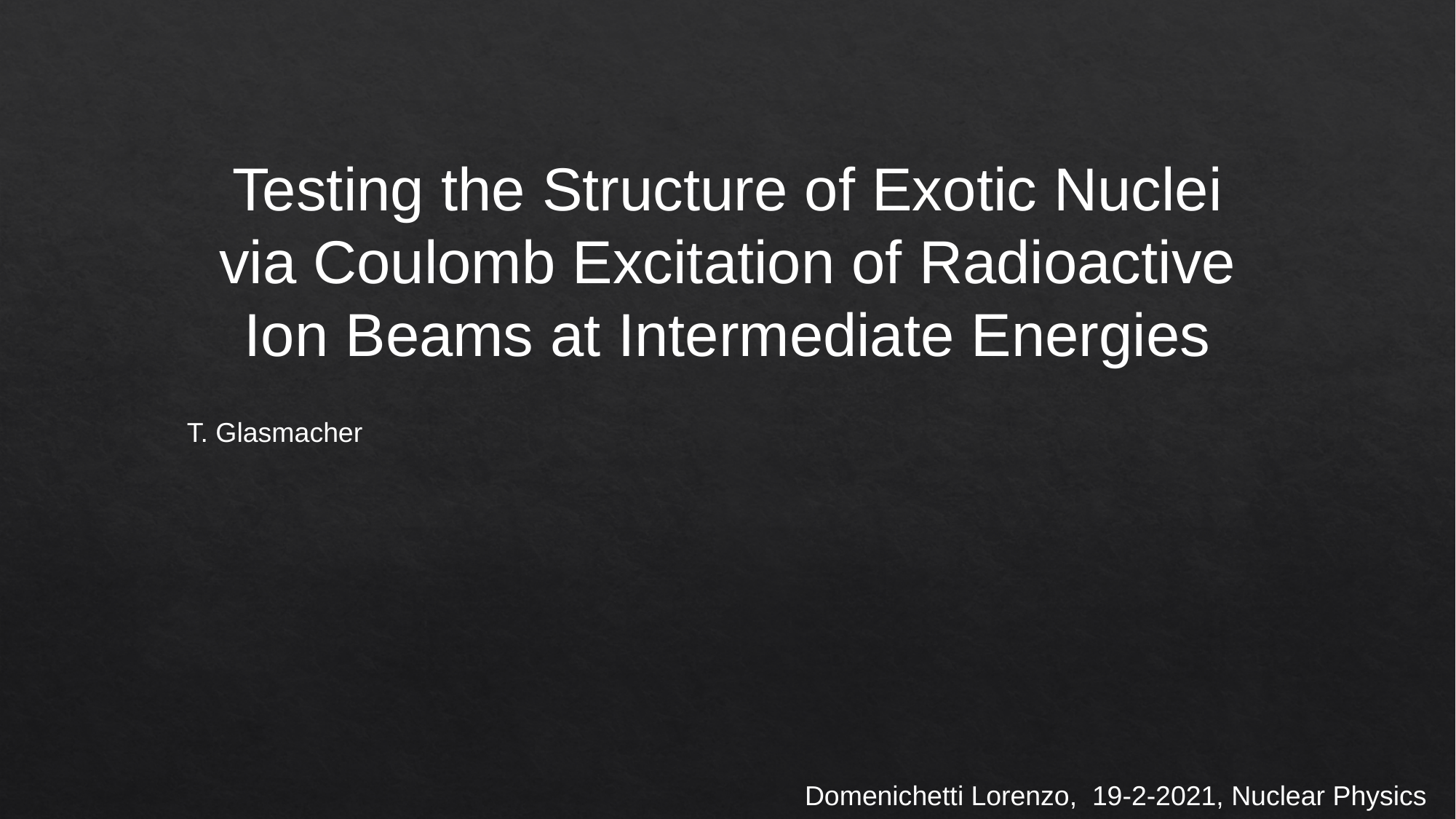

Testing the Structure of Exotic Nuclei via Coulomb Excitation of Radioactive Ion Beams at Intermediate Energies

T. Glasmacher
Domenichetti Lorenzo,  19-2-2021, Nuclear Physics